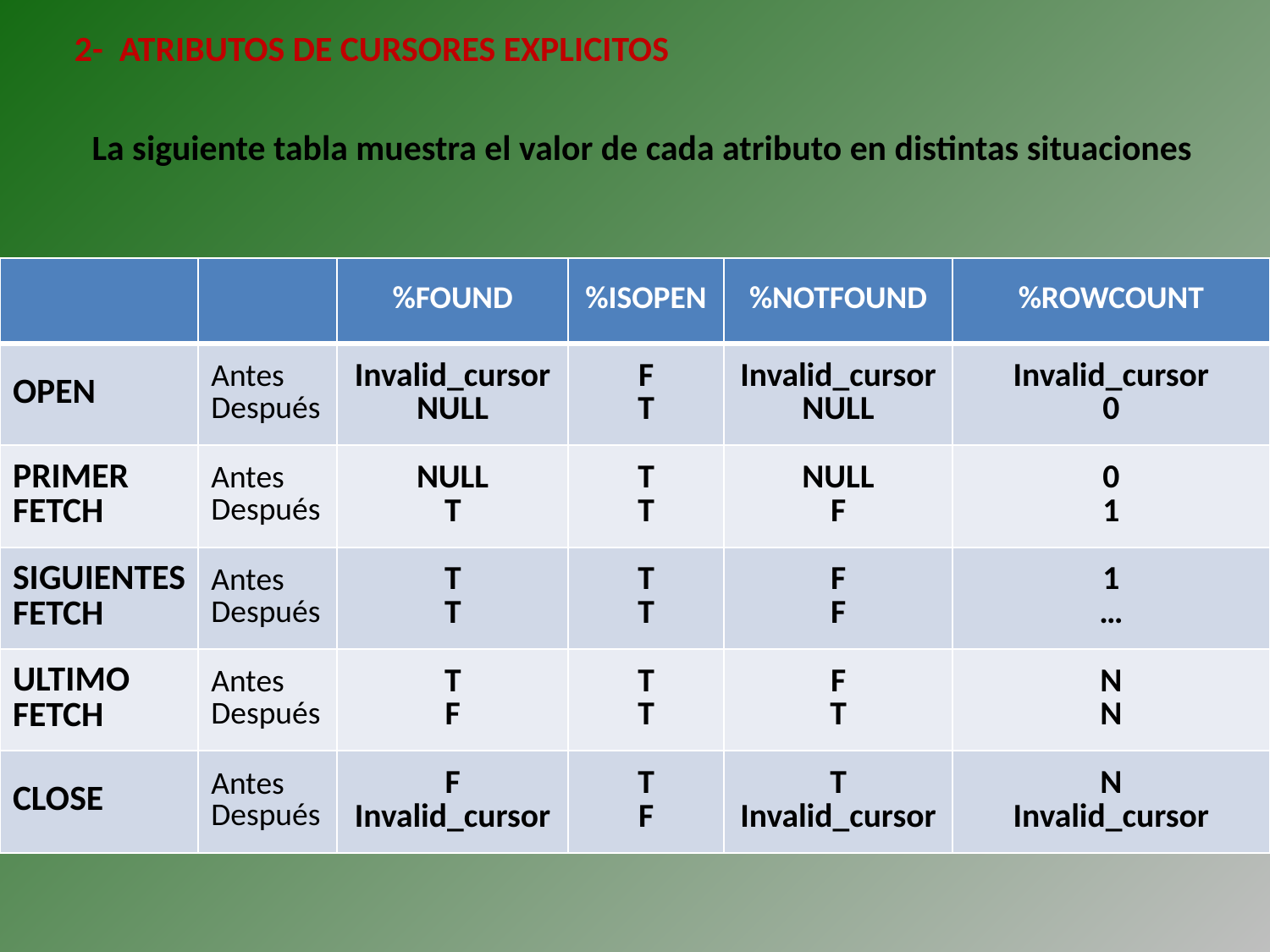

2-  ATRIBUTOS DE CURSORES EXPLICITOS
La siguiente tabla muestra el valor de cada atributo en distintas situaciones
|  |  | %FOUND | %ISOPEN | %NOTFOUND | %ROWCOUNT |
| --- | --- | --- | --- | --- | --- |
| OPEN | Antes Después | Invalid\_cursor NULL | F T | Invalid\_cursor NULL | Invalid\_cursor 0 |
| PRIMER FETCH | Antes Después | NULL T | T T | NULL F | 0 1 |
| SIGUIENTES FETCH | Antes Después | T T | T T | F F | 1 … |
| ULTIMO FETCH | Antes Después | T F | T T | F T | N N |
| CLOSE | Antes Después | F Invalid\_cursor | T F | T Invalid\_cursor | N Invalid\_cursor |